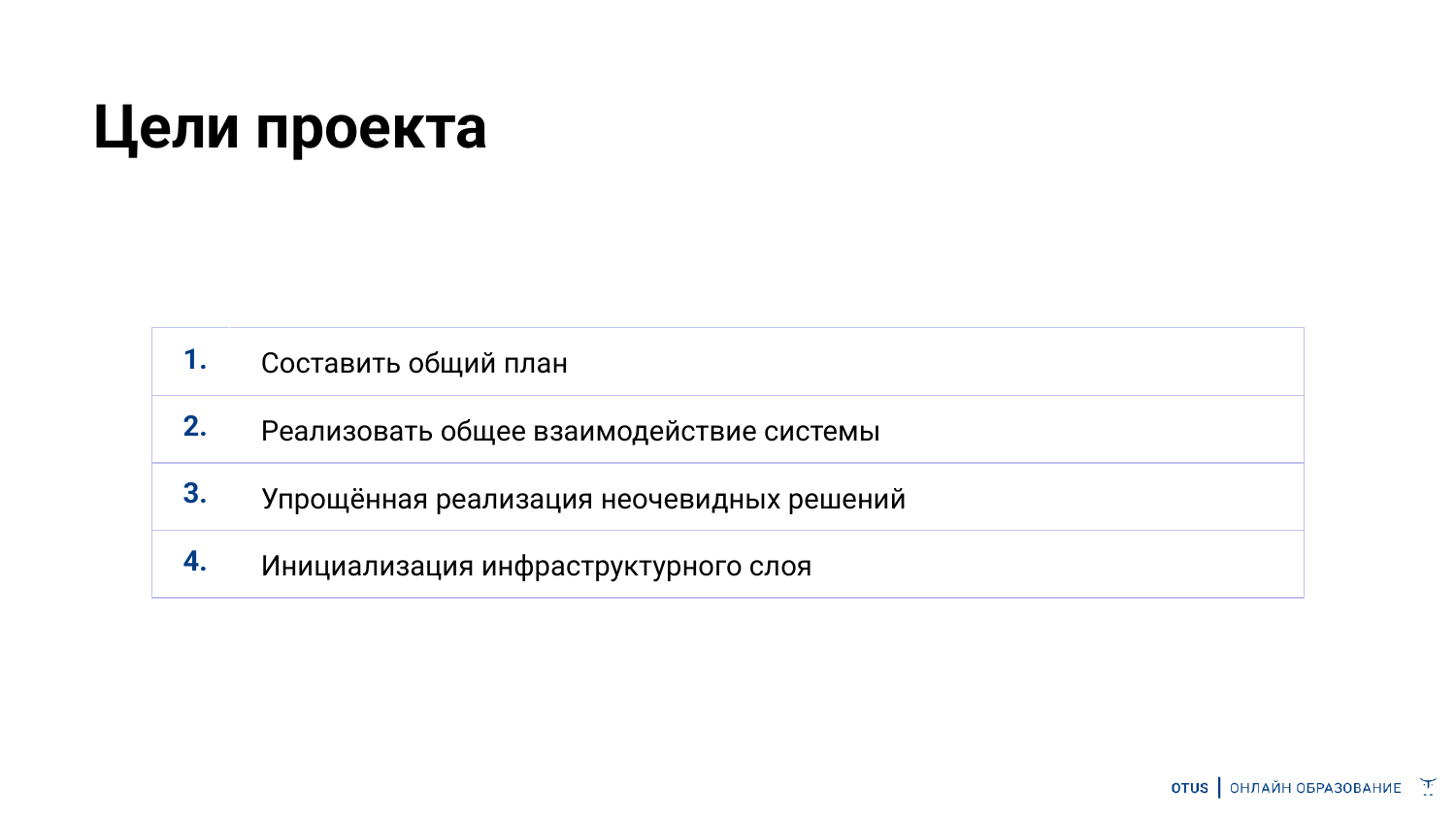

Цели проекта
| 1. | Составить общий план |
| --- | --- |
| 2. | Реализовать общее взаимодействие системы |
| 3. | Упрощённая реализация неочевидных решений |
| 4. | Инициализация инфраструктурного слоя |